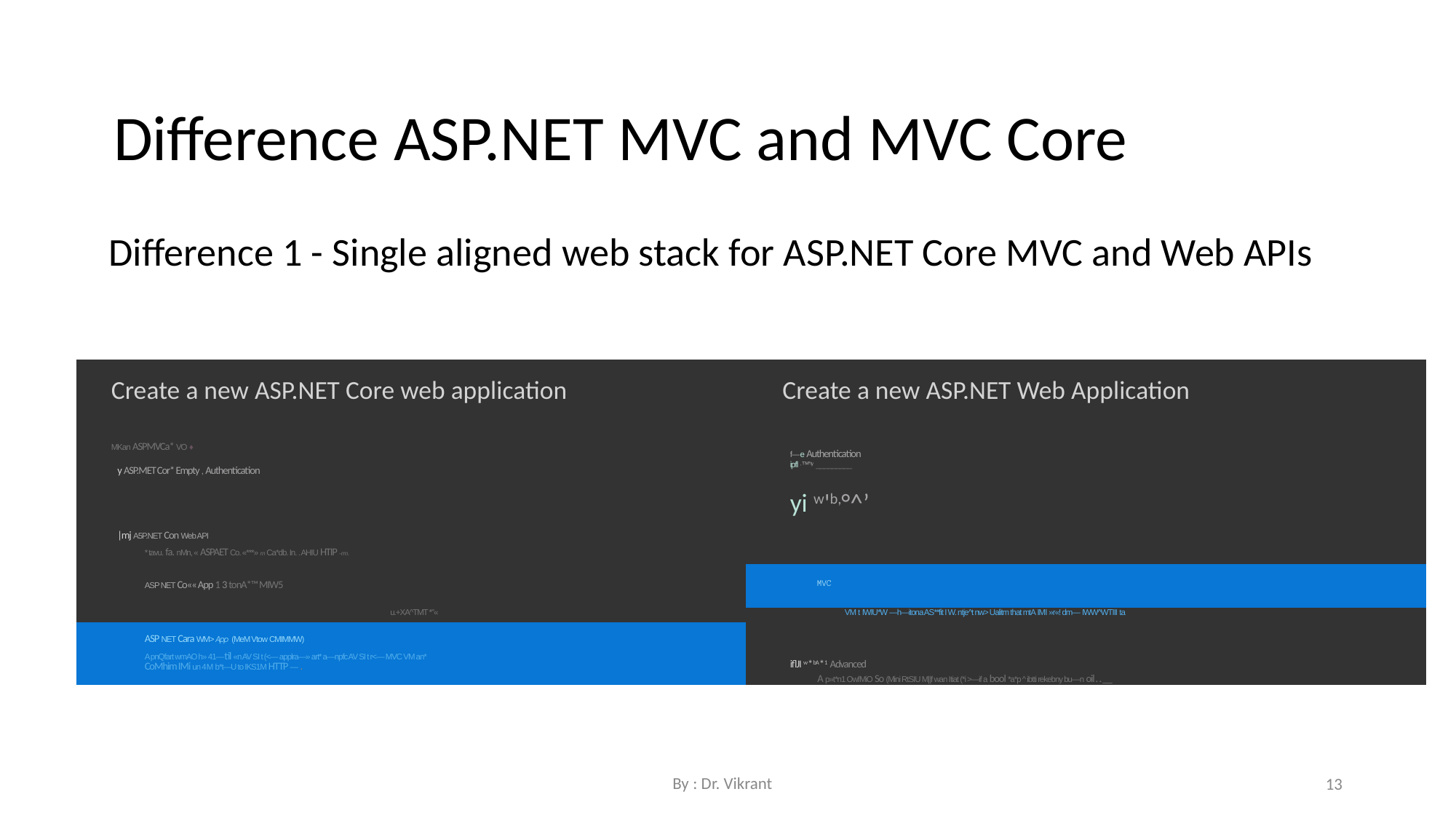

Difference ASP.NET MVC and MVC Core
Difference 1 - Single aligned web stack for ASP.NET Core MVC and Web APIs
| Create a new ASP.NET Core web application | Create a new ASP.NET Web Application |
| --- | --- |
| MKan ASPMVCa\* VO ♦ y ASP.MET Cor\* Empty , Authentication | f—e Authentication ipfl ,™'ty \_\_\_\_\_\_\_\_\_ |
| |mj A5P.NET Con Web API | yi w'b,°^’ |
| \* tavu. fa. nMn, « ASPAET Co. «\*\*\*» m Ca\*db. In. . AHIU HTIP -rm. |  |
| ASP NET Co«« App 1 3 tonA\*™ MIW5 | mvc |
| u.+XA^TMT \*"« | Vm t iWiu\*w —h—itona AS\*\*fit I W. ntje^t nw> Ualitm that mtA ImI »r«! dm— iWw^wtiiI ta |
| ASP NET Cara WM> App (MeM Vtow CmimMw) A pnQfart wmAO h» 41—til «n AV SI t (<— applra—» art\* a—npfc AV SI t r<— MVC VM an\* CoMhim IMi un 4m b\*t—U to IKS1M HTTP — . | iflJI w\*bA\*1 Advanced A p»t\*n1 OwfMiO So (Mini RtSIU M||f wan Itiat (\*i >—if a bool \*a\*p ^ ibtti rekebny bu—n oil . . \_\_ |
By : Dr. Vikrant
13